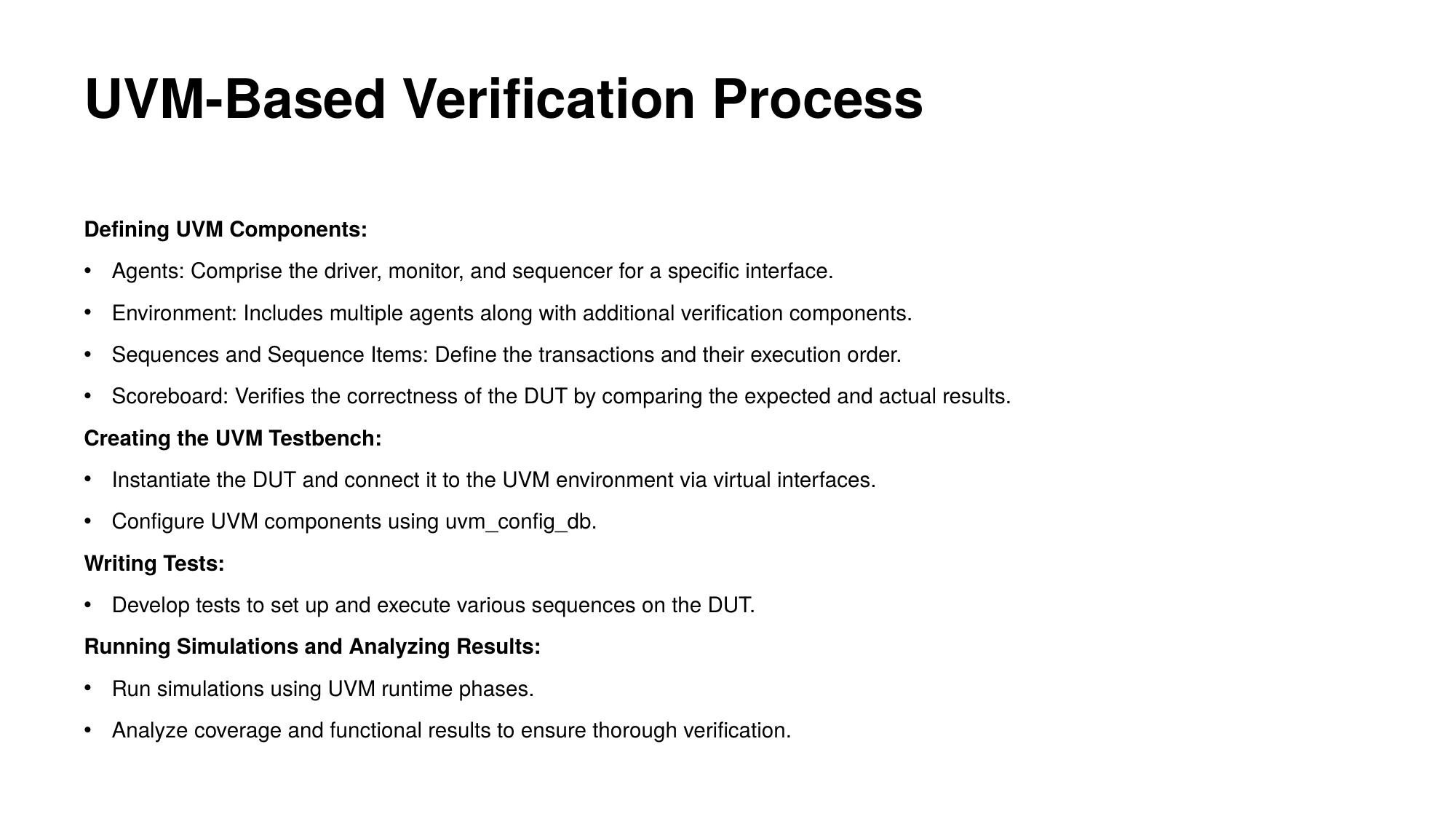

# UVM-Based Verification Process
Defining UVM Components:
Agents: Comprise the driver, monitor, and sequencer for a specific interface.
Environment: Includes multiple agents along with additional verification components.
Sequences and Sequence Items: Define the transactions and their execution order.
Scoreboard: Verifies the correctness of the DUT by comparing the expected and actual results.
Creating the UVM Testbench:
Instantiate the DUT and connect it to the UVM environment via virtual interfaces.
Configure UVM components using uvm_config_db.
Writing Tests:
Develop tests to set up and execute various sequences on the DUT.
Running Simulations and Analyzing Results:
Run simulations using UVM runtime phases.
Analyze coverage and functional results to ensure thorough verification.